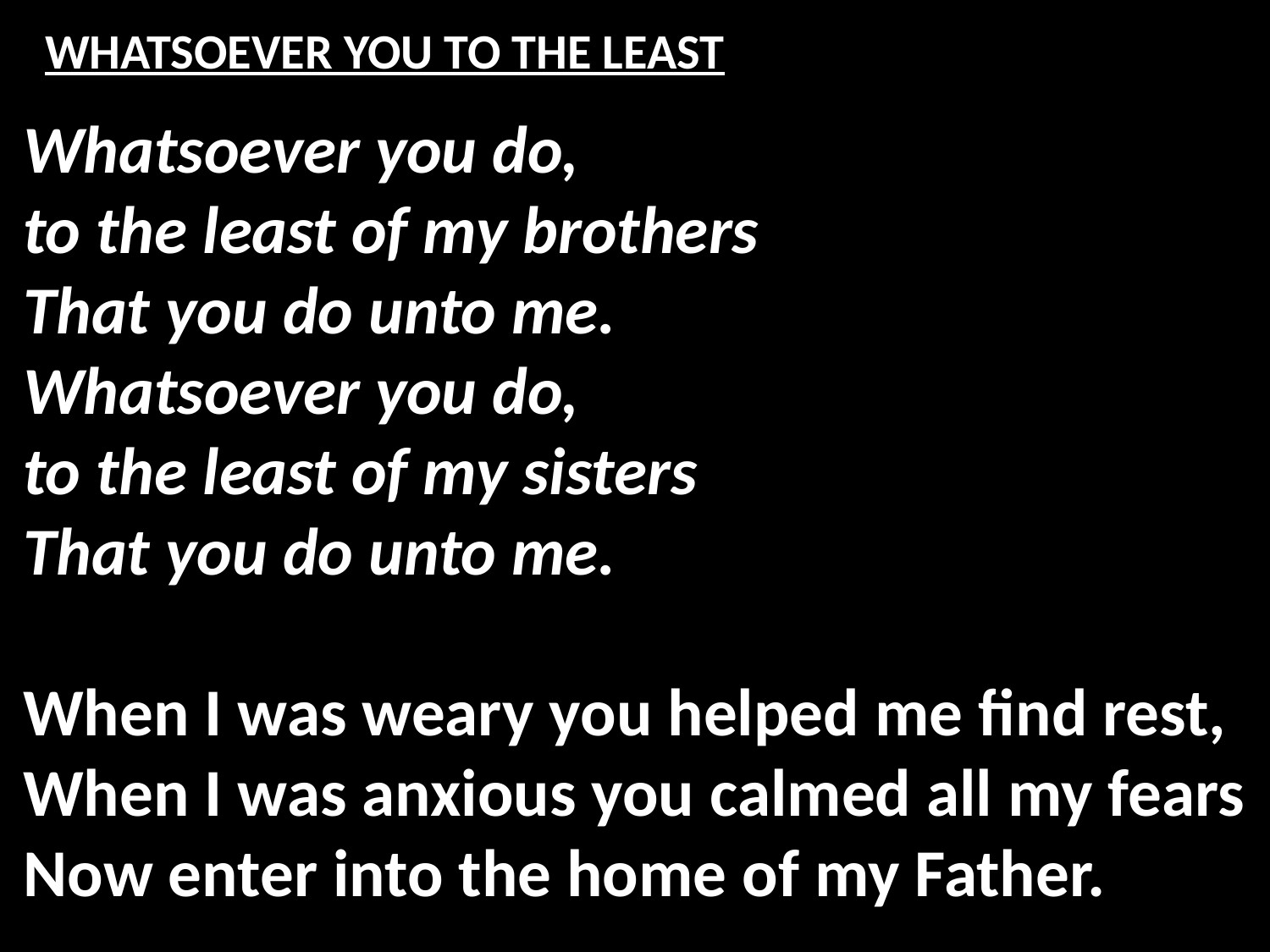

# WHATSOEVER YOU TO THE LEAST
Whatsoever you do,
to the least of my brothers
That you do unto me.
Whatsoever you do,
to the least of my sisters
That you do unto me.

When I was weary you helped me find rest,
When I was anxious you calmed all my fears
Now enter into the home of my Father.